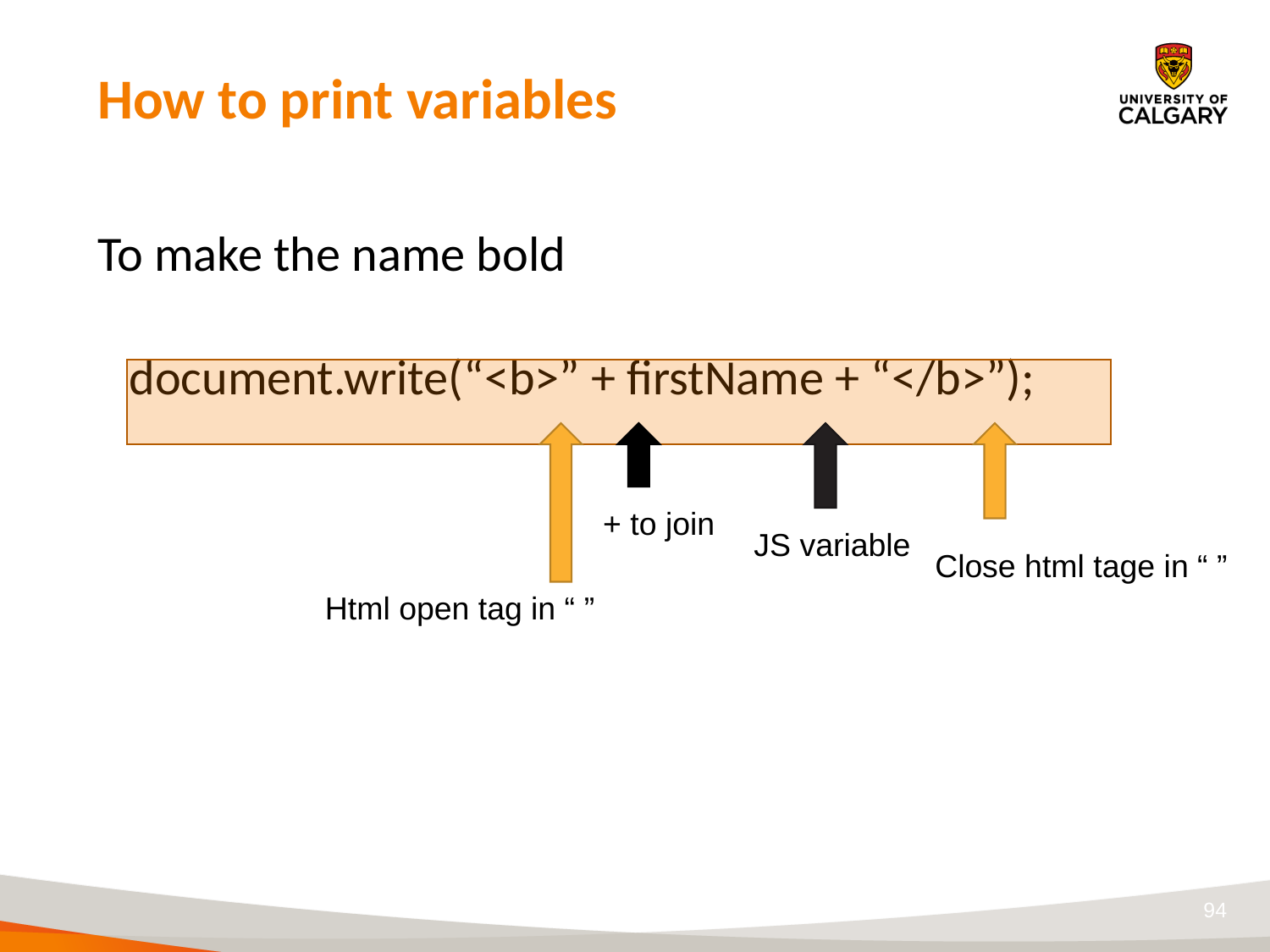

# How to print variables
To make the name bold
document.write(“<b>” + firstName + “</b>”);

+ to join
JS variable
Close html tage in “ ”
Html open tag in “ ”
94